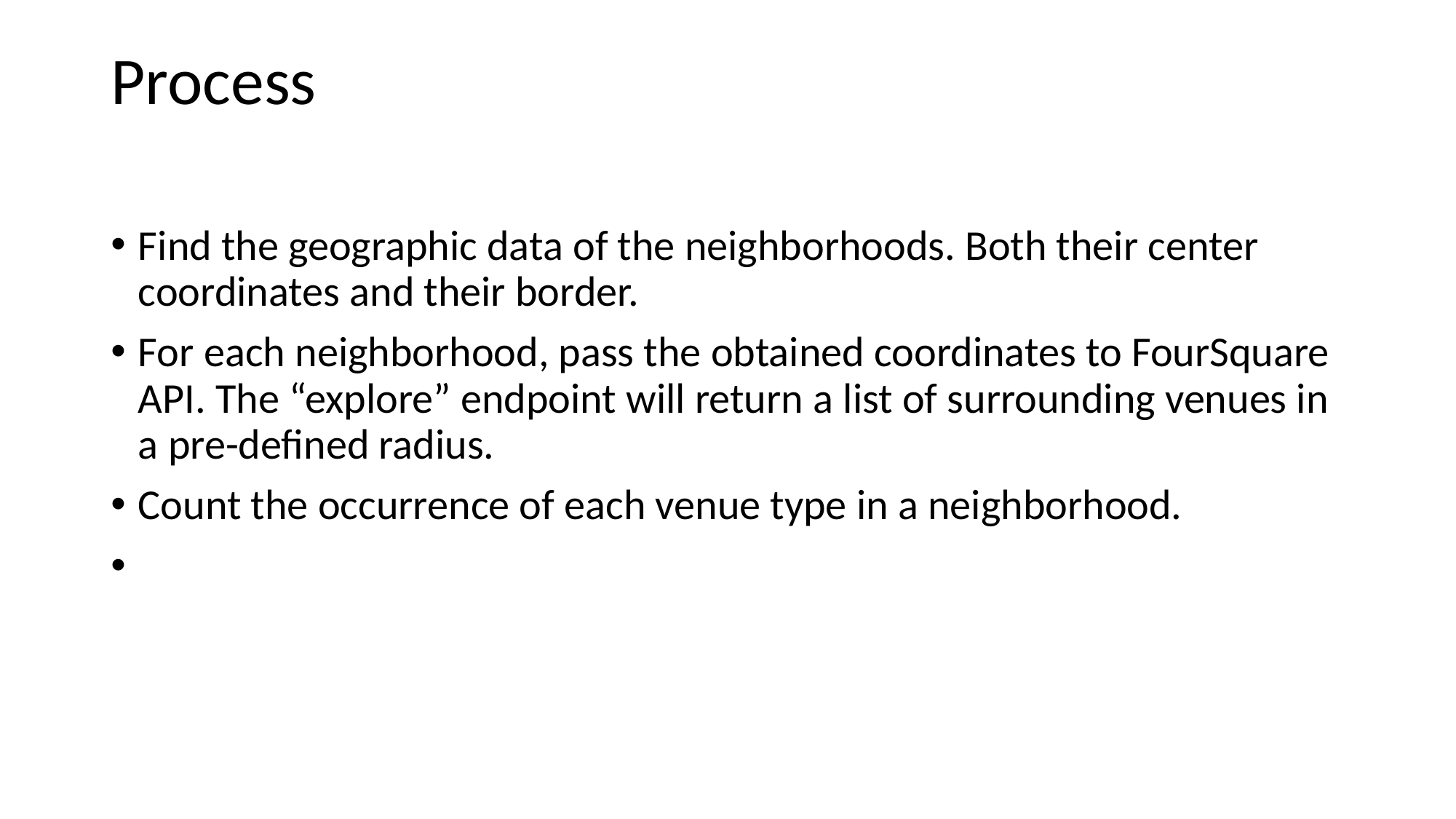

# Process
Find the geographic data of the neighborhoods. Both their center coordinates and their border.
For each neighborhood, pass the obtained coordinates to FourSquare API. The “explore” endpoint will return a list of surrounding venues in a pre-defined radius.
Count the occurrence of each venue type in a neighborhood.